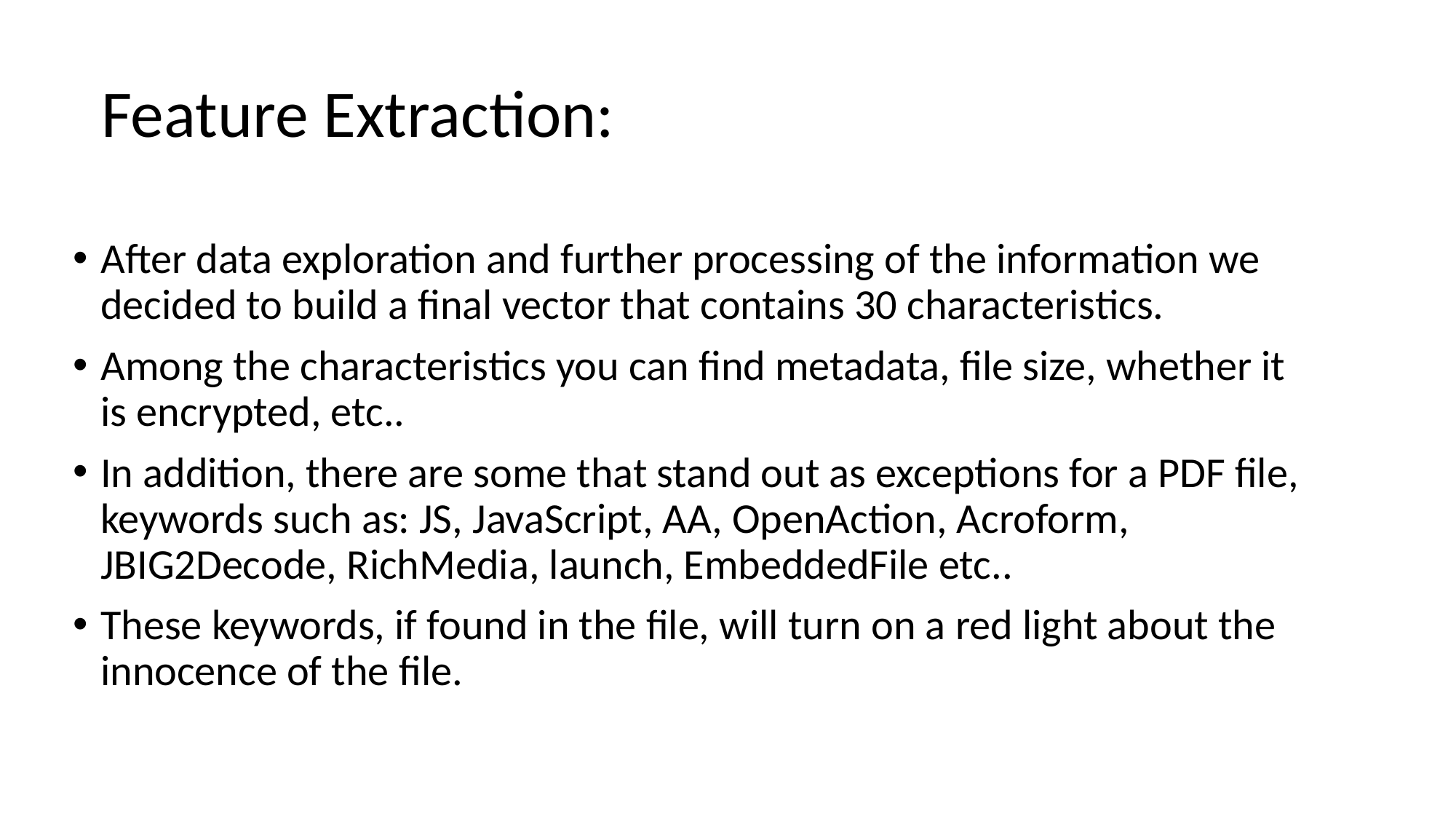

# Feature Extraction:
After data exploration and further processing of the information we decided to build a final vector that contains 30 characteristics.
Among the characteristics you can find metadata, file size, whether it is encrypted, etc..
In addition, there are some that stand out as exceptions for a PDF file, keywords such as: JS, JavaScript, AA, OpenAction, Acroform, JBIG2Decode, RichMedia, launch, EmbeddedFile etc..
These keywords, if found in the file, will turn on a red light about the innocence of the file.